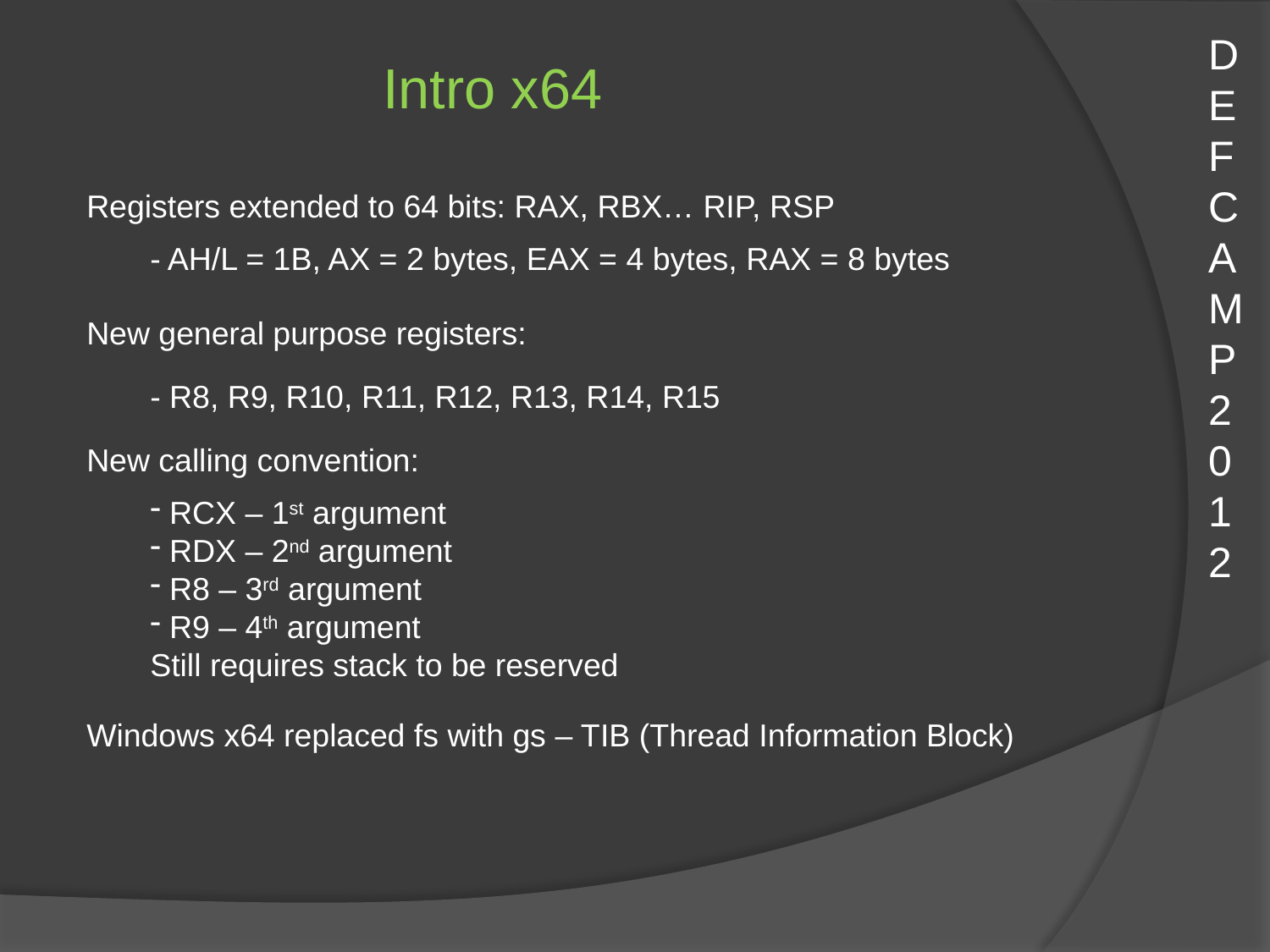

DEFCAMP
2012
Intro x64
Registers extended to 64 bits: RAX, RBX… RIP, RSP
- AH/L = 1B, AX = 2 bytes, EAX = 4 bytes, RAX = 8 bytes
New general purpose registers:
- R8, R9, R10, R11, R12, R13, R14, R15
New calling convention:
 RCX – 1st argument
 RDX – 2nd argument
 R8 – 3rd argument
 R9 – 4th argument
Still requires stack to be reserved
Windows x64 replaced fs with gs – TIB (Thread Information Block)